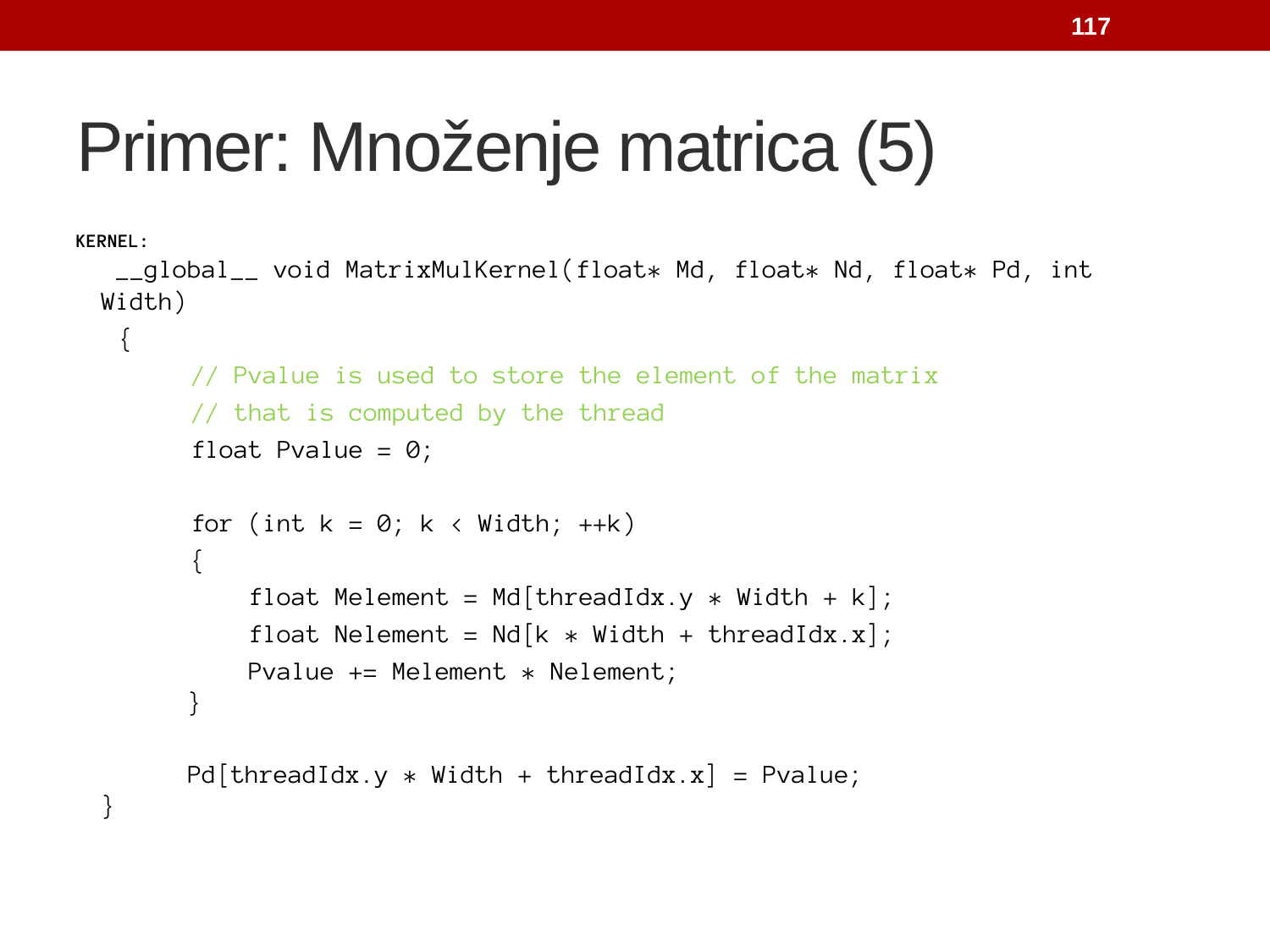

117
# Primer: Množenje matrica (5)
KERNEL:
 __global__ void MatrixMulKernel(float* Md, float* Nd, float* Pd, int Width)
   {
        // Pvalue is used to store the element of the matrix
        // that is computed by the thread
        float Pvalue = 0;

        for (int k = 0; k < Width; ++k)
        {
            float Melement = Md[threadIdx.y * Width + k];
            float Nelement = Nd[k * Width + threadIdx.x];
            Pvalue += Melement * Nelement;
      }
      Pd[threadIdx.y * Width + threadIdx.x] = Pvalue;
}